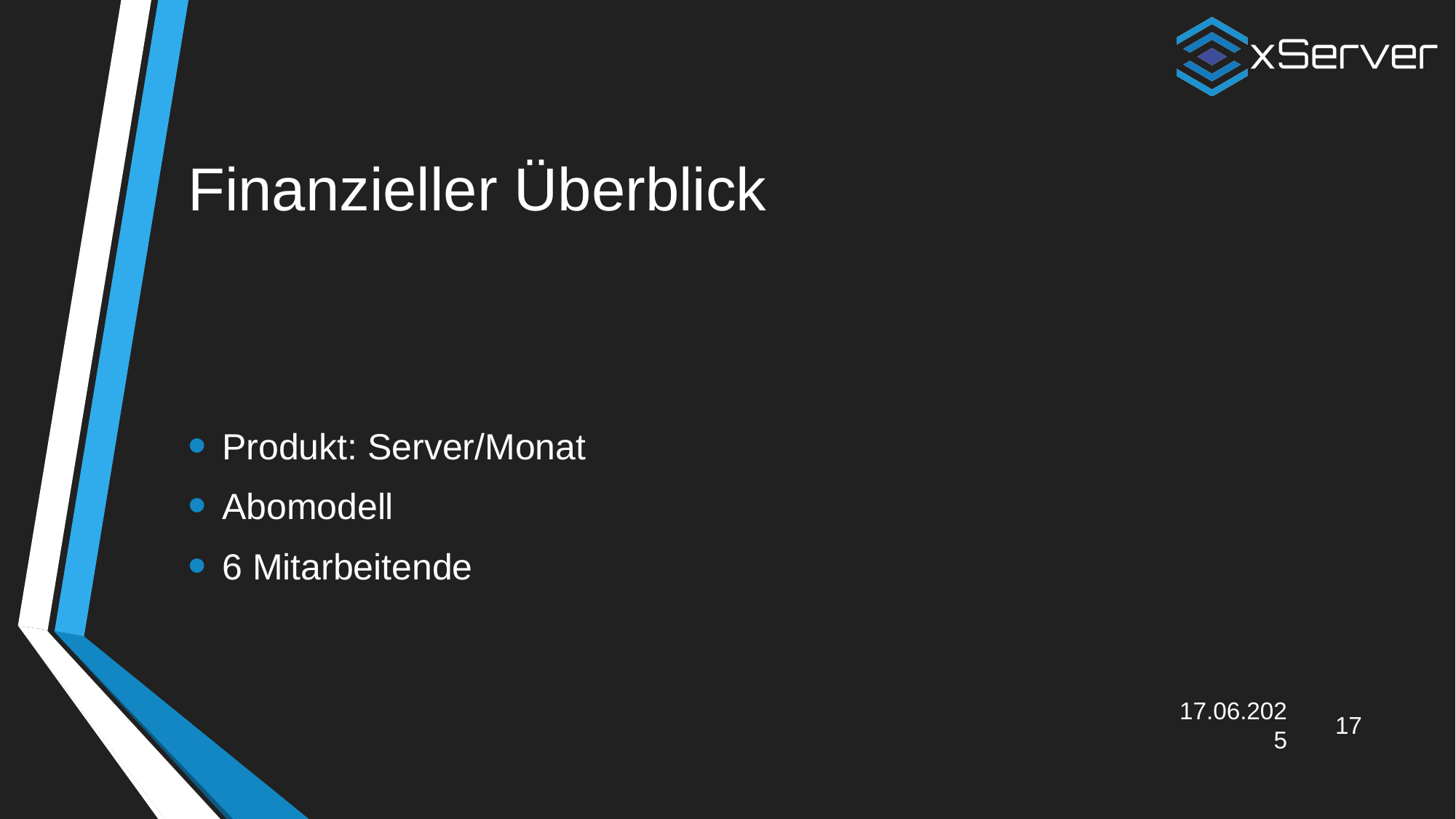

# Finanzieller Überblick
Produkt: Server/Monat
Abomodell
6 Mitarbeitende
17.06.2025
17